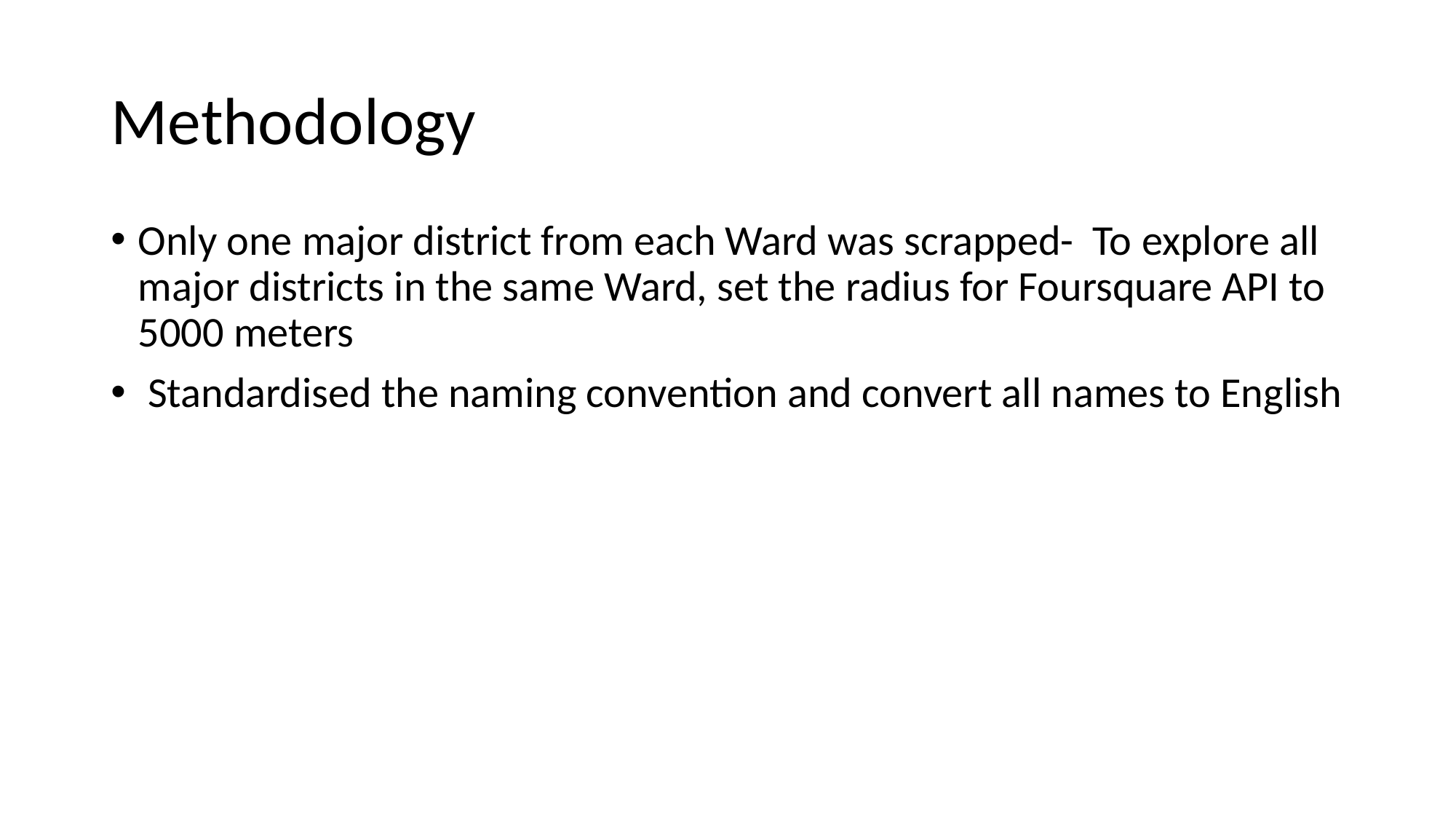

# Methodology
Only one major district from each Ward was scrapped-  To explore all major districts in the same Ward, set the radius for Foursquare API to 5000 meters
 Standardised the naming convention and convert all names to English